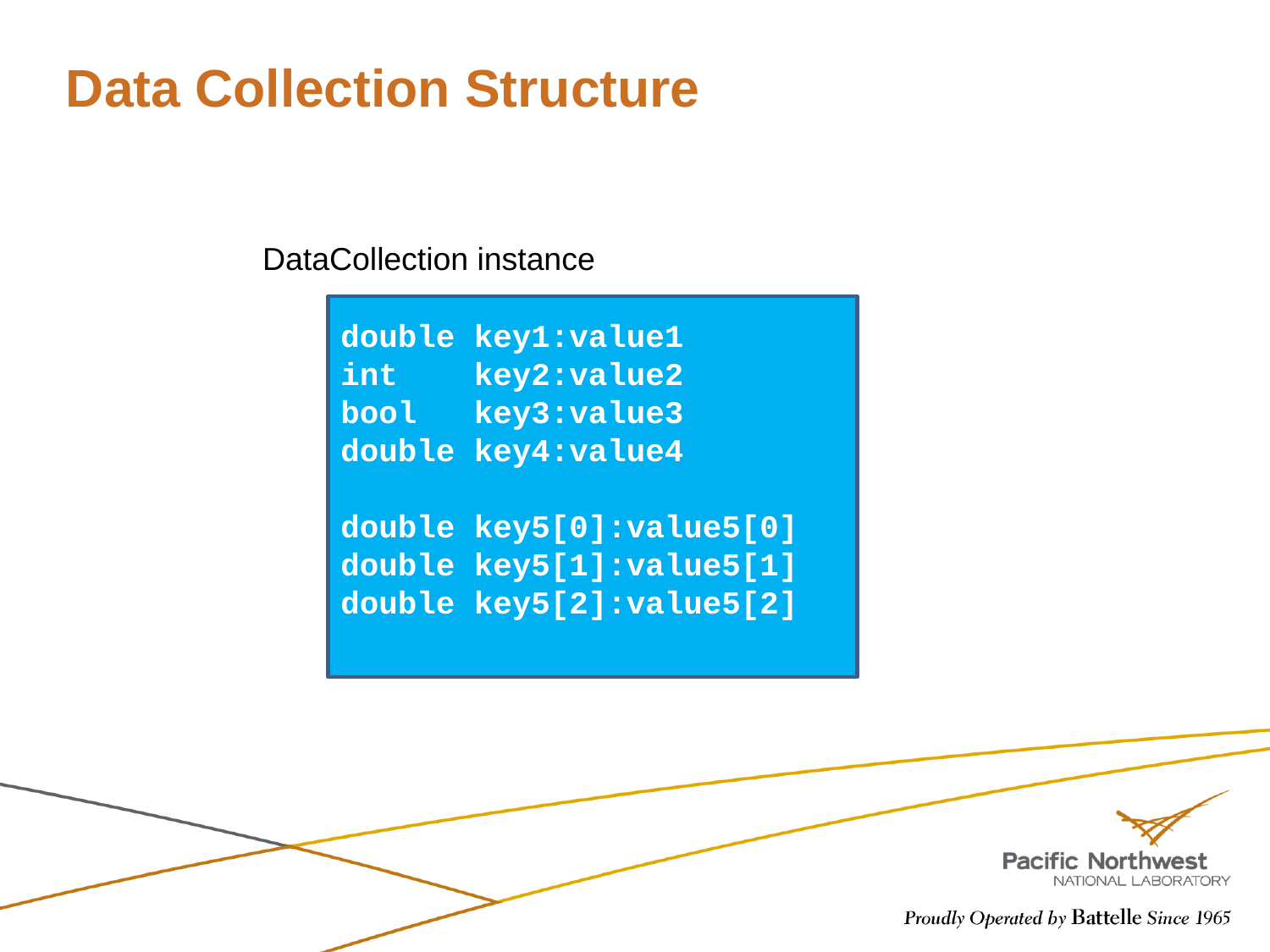

# Data Collection Structure
DataCollection instance
double key1:value1
int    key2:value2
bool   key3:value3
double key4:value4

double key5[0]:value5[0]
double key5[1]:value5[1]
double key5[2]:value5[2]